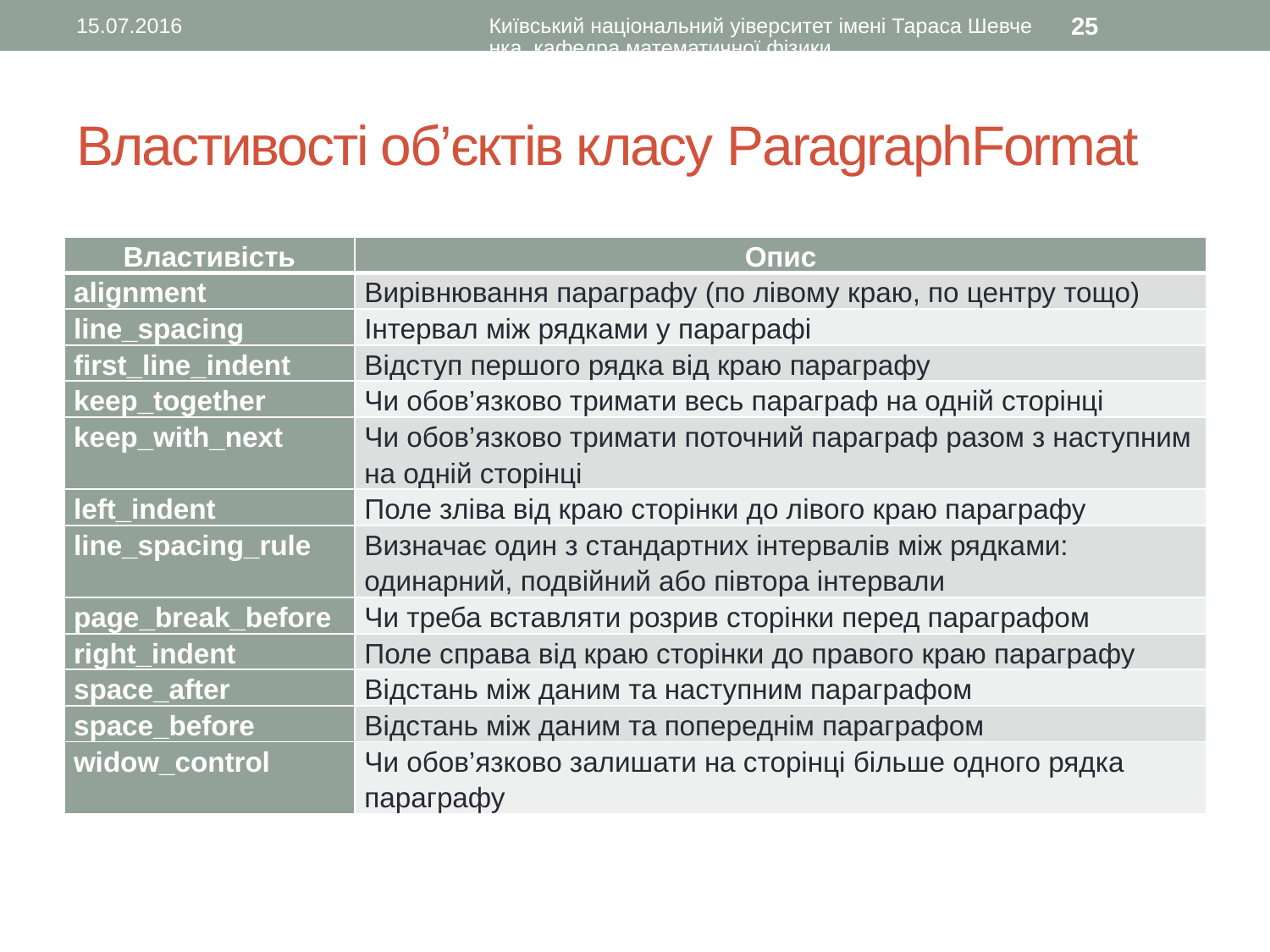

15.07.2016
Київський національний уіверситет імені Тараса Шевченка, кафедра математичної фізики
25
# Властивості об’єктів класу ParagraphFormat
| Властивість | Опис |
| --- | --- |
| alignment | Вирівнювання параграфу (по лівому краю, по центру тощо) |
| line\_spacing | Інтервал між рядками у параграфі |
| first\_line\_indent | Відступ першого рядка від краю параграфу |
| keep\_together | Чи обов’язково тримати весь параграф на одній сторінці |
| keep\_with\_next | Чи обов’язково тримати поточний параграф разом з наступним на одній сторінці |
| left\_indent | Поле зліва від краю сторінки до лівого краю параграфу |
| line\_spacing\_rule | Визначає один з стандартних інтервалів між рядками: одинарний, подвійний або півтора інтервали |
| page\_break\_before | Чи треба вставляти розрив сторінки перед параграфом |
| right\_indent | Поле справа від краю сторінки до правого краю параграфу |
| space\_after | Відстань між даним та наступним параграфом |
| space\_before | Відстань між даним та попереднім параграфом |
| widow\_control | Чи обов’язково залишати на сторінці більше одного рядка параграфу |